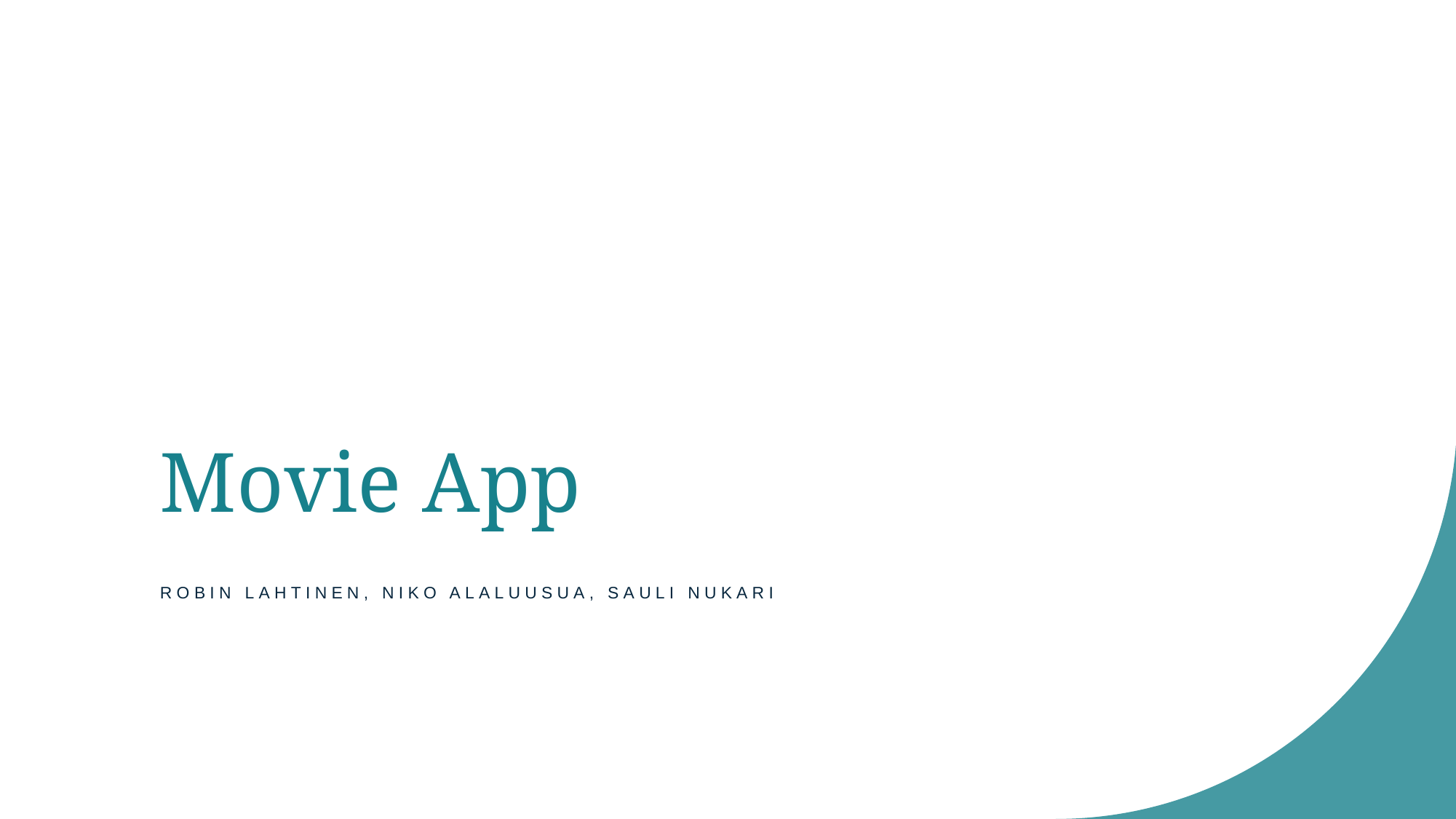

# Movie App
Robin Lahtinen, niko alaluusua, sauli nukari